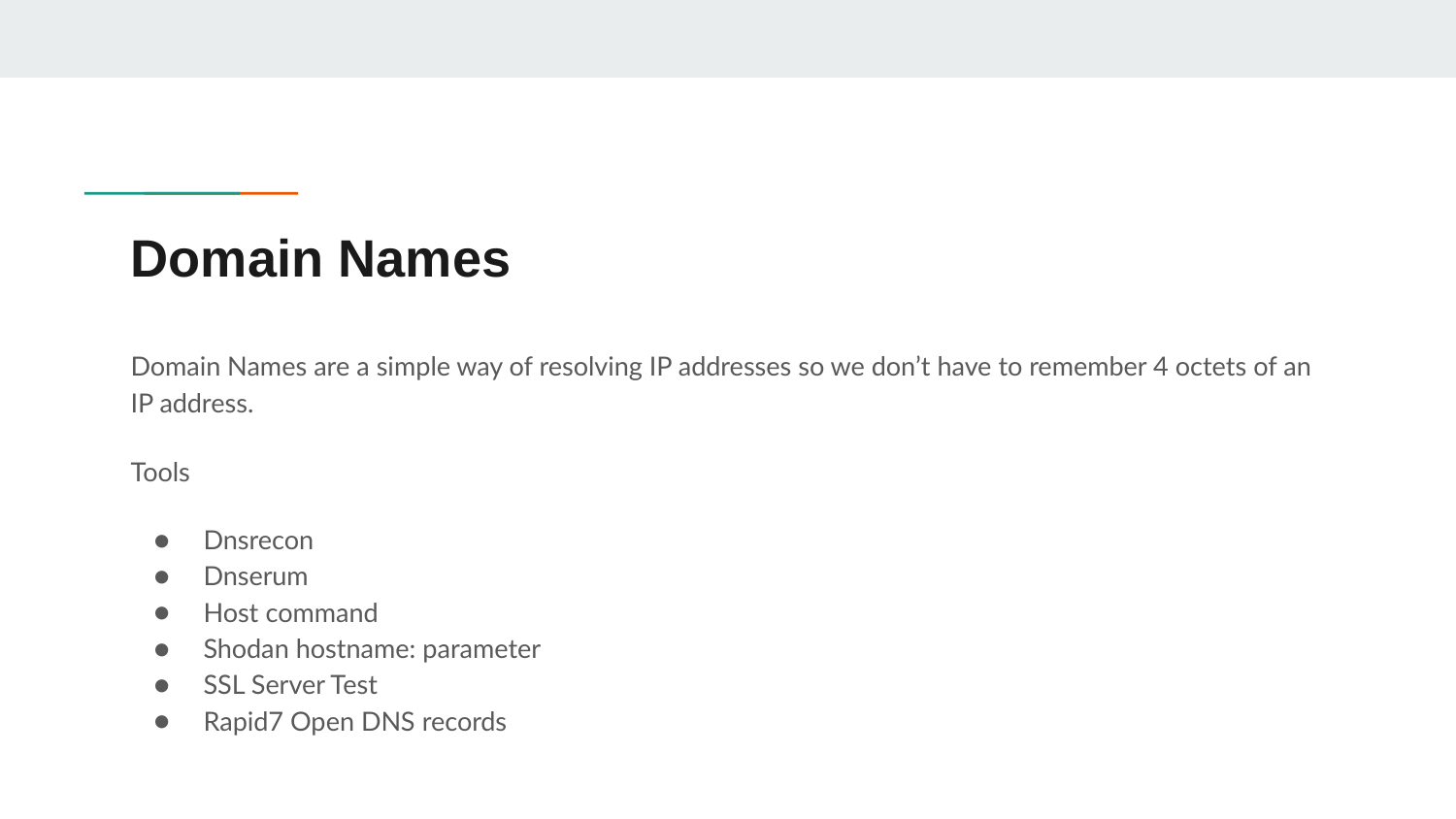

# Domain Names
Domain Names are a simple way of resolving IP addresses so we don’t have to remember 4 octets of an IP address.
Tools
Dnsrecon
Dnserum
Host command
Shodan hostname: parameter
SSL Server Test
Rapid7 Open DNS records